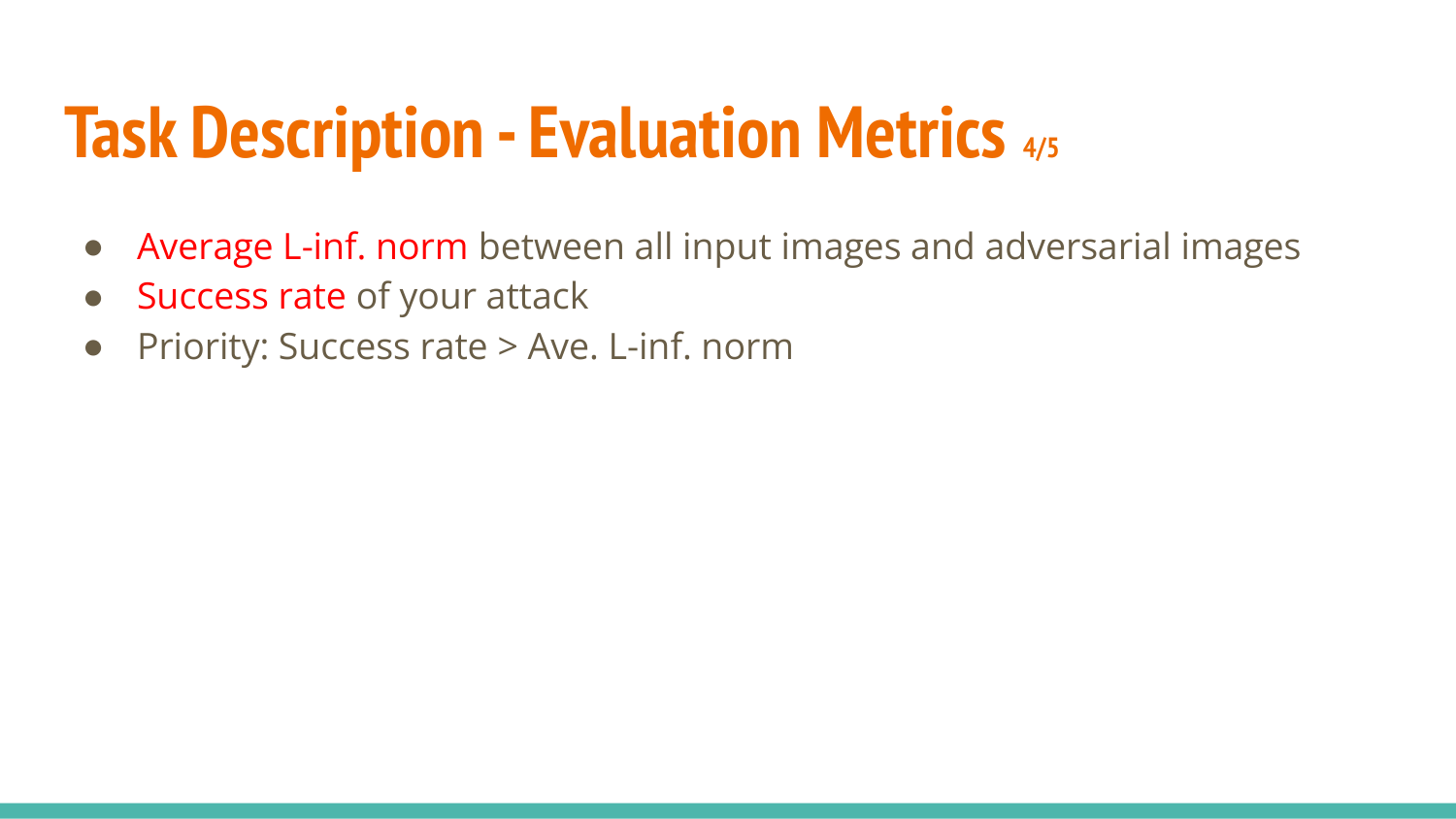

# Task Description - Evaluation Metrics 4/5
Average L-inf. norm between all input images and adversarial images
Success rate of your attack
Priority: Success rate > Ave. L-inf. norm